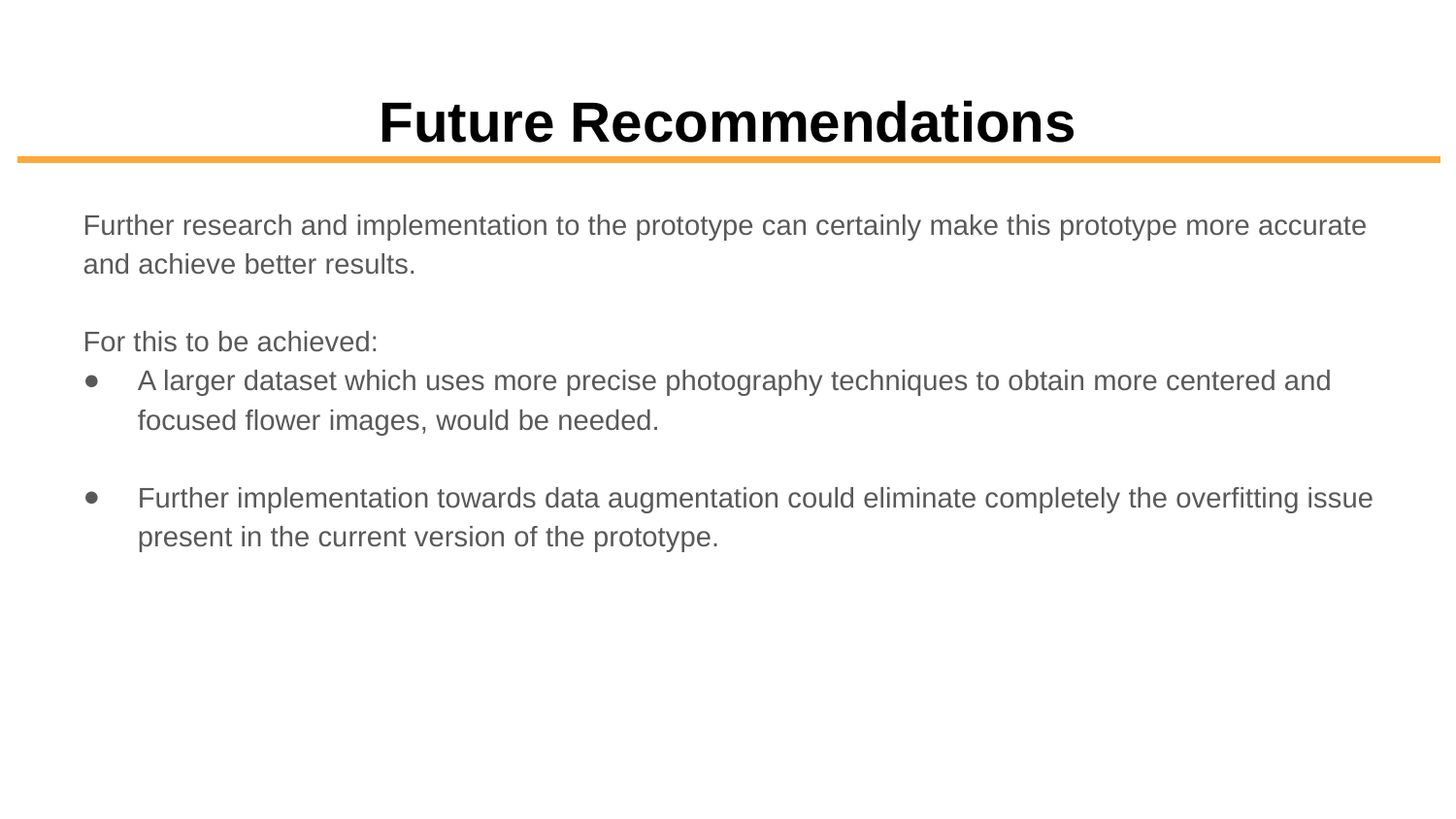

# Future Recommendations
Further research and implementation to the prototype can certainly make this prototype more accurate and achieve better results.

For this to be achieved:
A larger dataset which uses more precise photography techniques to obtain more centered and focused flower images, would be needed.

Further implementation towards data augmentation could eliminate completely the overfitting issue present in the current version of the prototype.